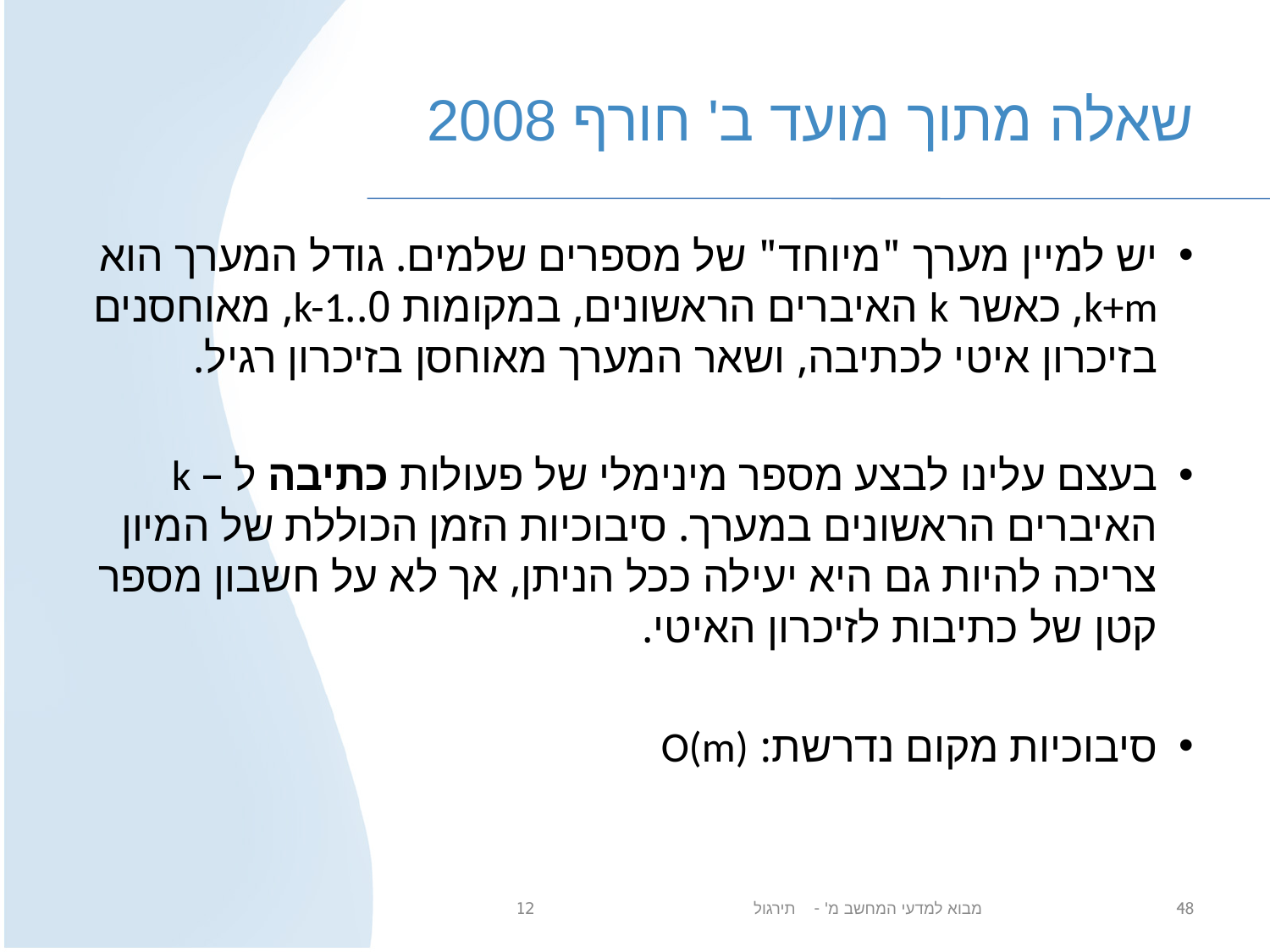

# שאלה מתוך מועד ב' חורף 2008
יש למיין מערך "מיוחד" של מספרים שלמים. גודל המערך הוא k+m, כאשר k האיברים הראשונים, במקומות 0..k-1, מאוחסנים בזיכרון איטי לכתיבה, ושאר המערך מאוחסן בזיכרון רגיל.

בעצם עלינו לבצע מספר מינימלי של פעולות כתיבה ל – k האיברים הראשונים במערך. סיבוכיות הזמן הכוללת של המיון צריכה להיות גם היא יעילה ככל הניתן, אך לא על חשבון מספר קטן של כתיבות לזיכרון האיטי.

סיבוכיות מקום נדרשת: O(m)

מבוא למדעי המחשב מ' - תירגול 12
48